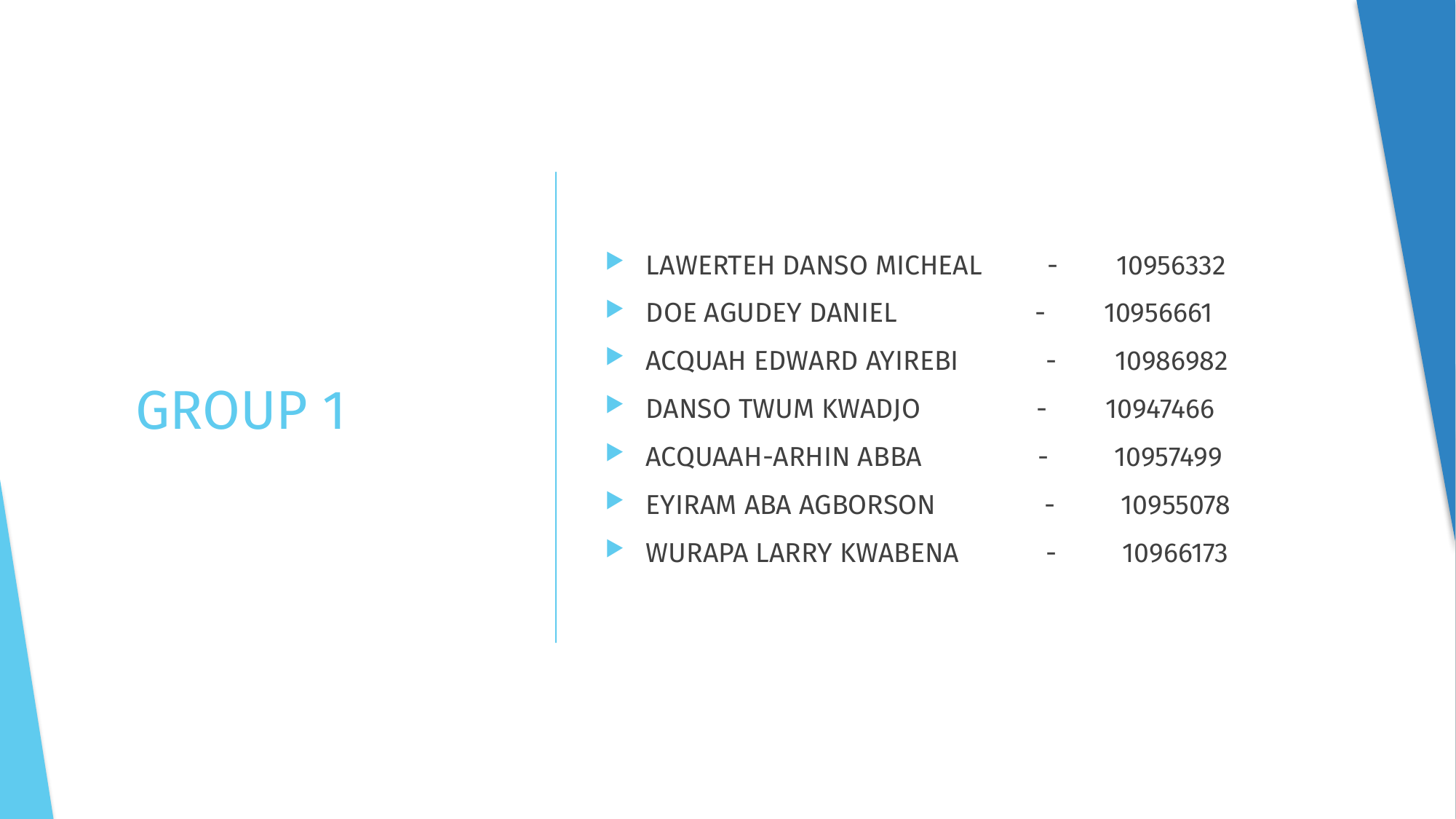

LAWERTEH DANSO MICHEAL         -        10956332
DOE AGUDEY DANIEL                   -        10956661
ACQUAH EDWARD AYIREBI            -        10986982
DANSO TWUM KWADJO                -        10947466
ACQUAAH-ARHIN ABBA                -         10957499
EYIRAM ABA AGBORSON               -         10955078
WURAPA LARRY KWABENA            -         10966173
# GROUP 1